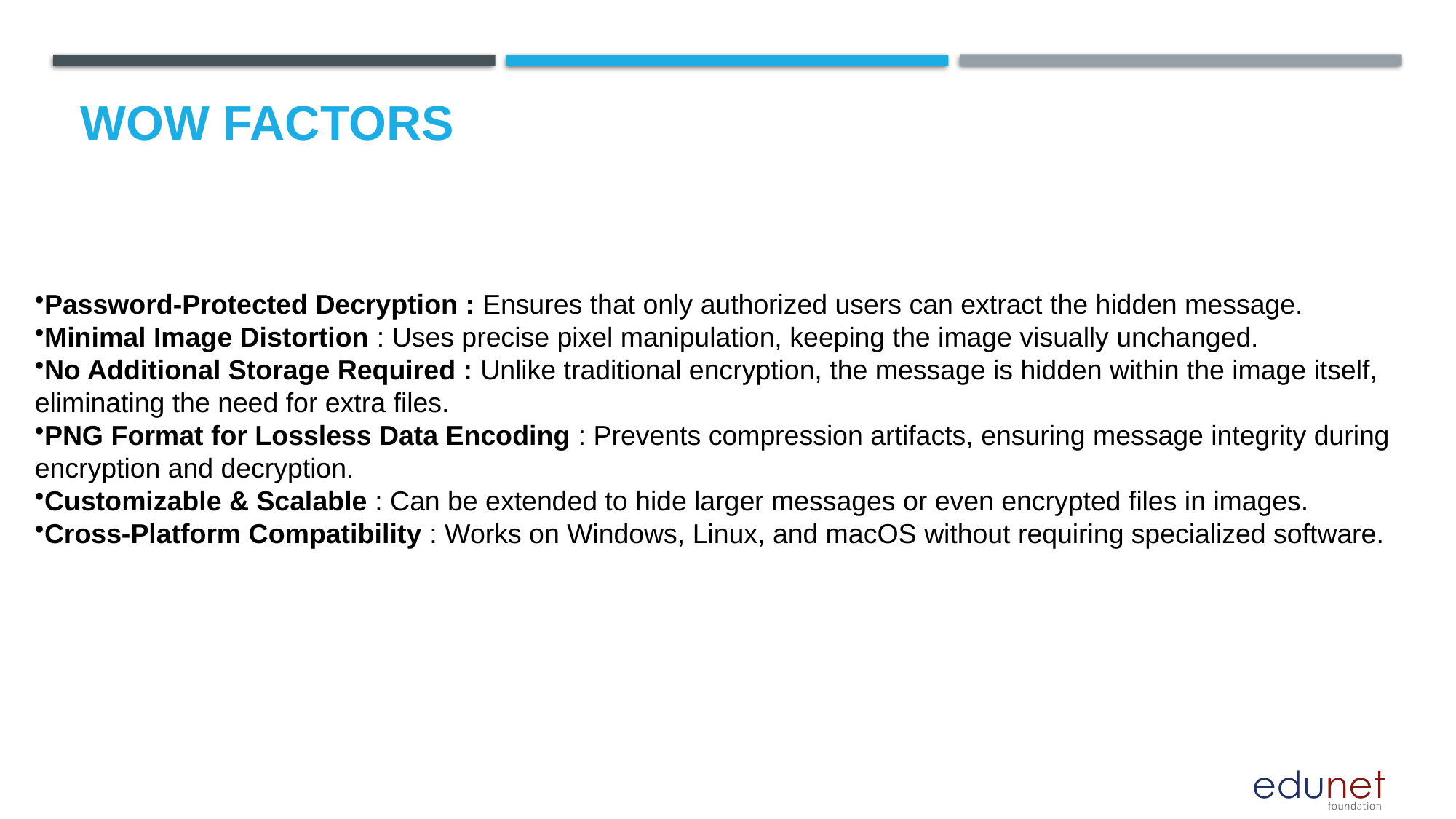

# Wow factors
Password-Protected Decryption : Ensures that only authorized users can extract the hidden message.
Minimal Image Distortion : Uses precise pixel manipulation, keeping the image visually unchanged.
No Additional Storage Required : Unlike traditional encryption, the message is hidden within the image itself, eliminating the need for extra files.
PNG Format for Lossless Data Encoding : Prevents compression artifacts, ensuring message integrity during encryption and decryption.
Customizable & Scalable : Can be extended to hide larger messages or even encrypted files in images.
Cross-Platform Compatibility : Works on Windows, Linux, and macOS without requiring specialized software.